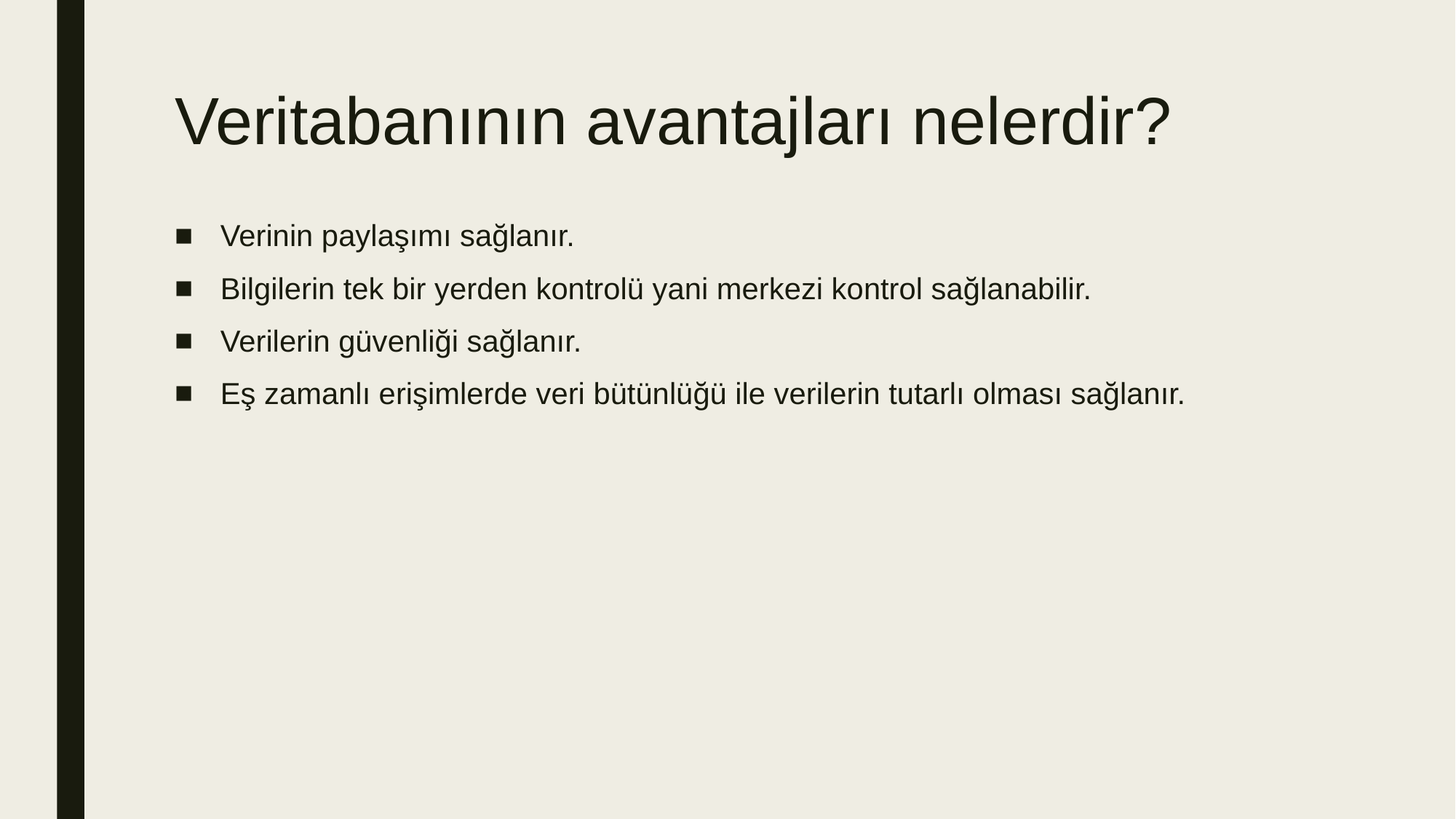

# Veritabanının avantajları nelerdir?
Verinin paylaşımı sağlanır.
Bilgilerin tek bir yerden kontrolü yani merkezi kontrol sağlanabilir.
Verilerin güvenliği sağlanır.
Eş zamanlı erişimlerde veri bütünlüğü ile verilerin tutarlı olması sağlanır.